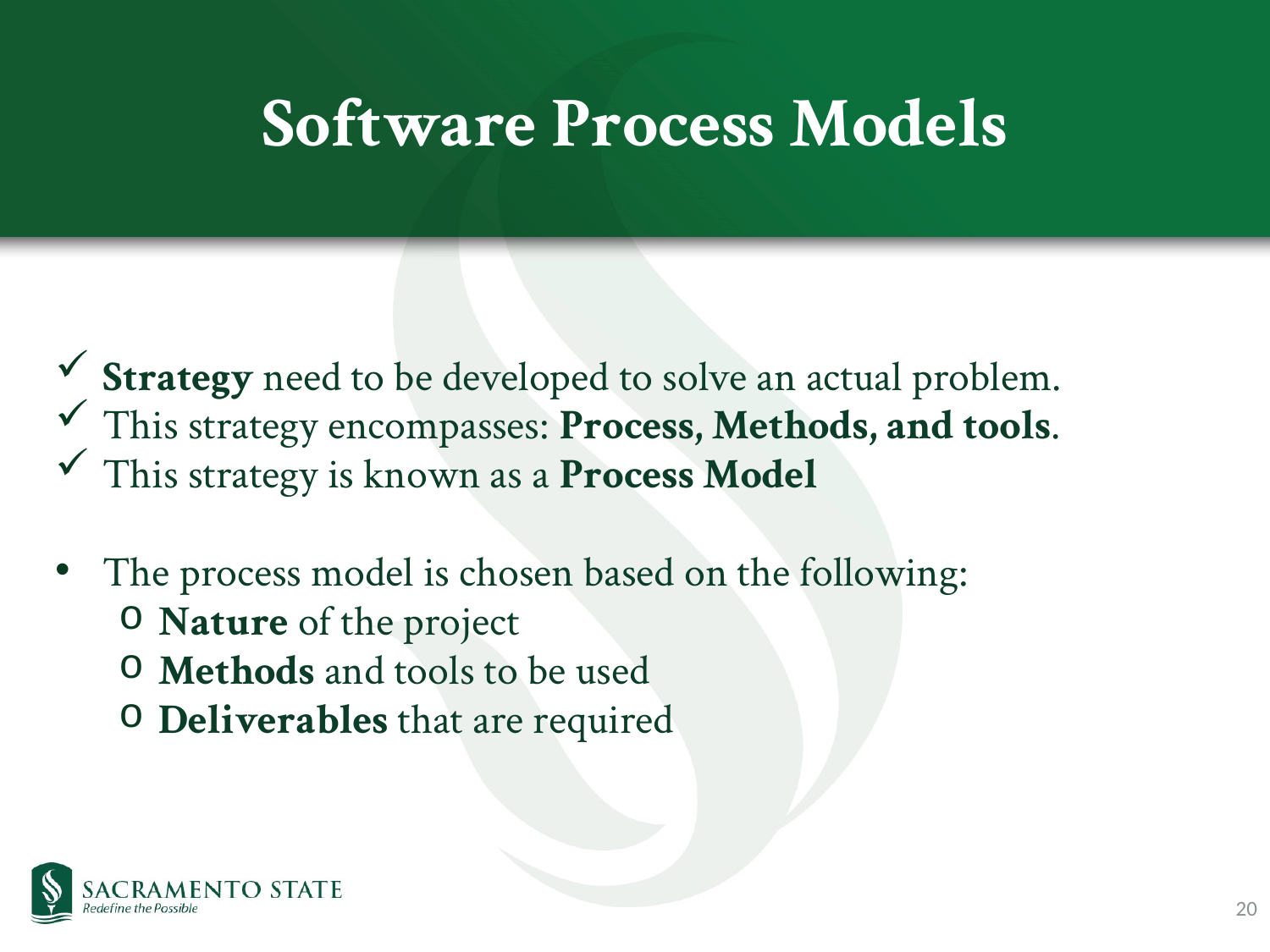

# Software Process Models

Strategy need to be developed to solve an actual problem.
This strategy encompasses: Process, Methods, and tools.
This strategy is known as a Process Model

The process model is chosen based on the following:
Nature of the project
Methods and tools to be used
Deliverables that are required

20